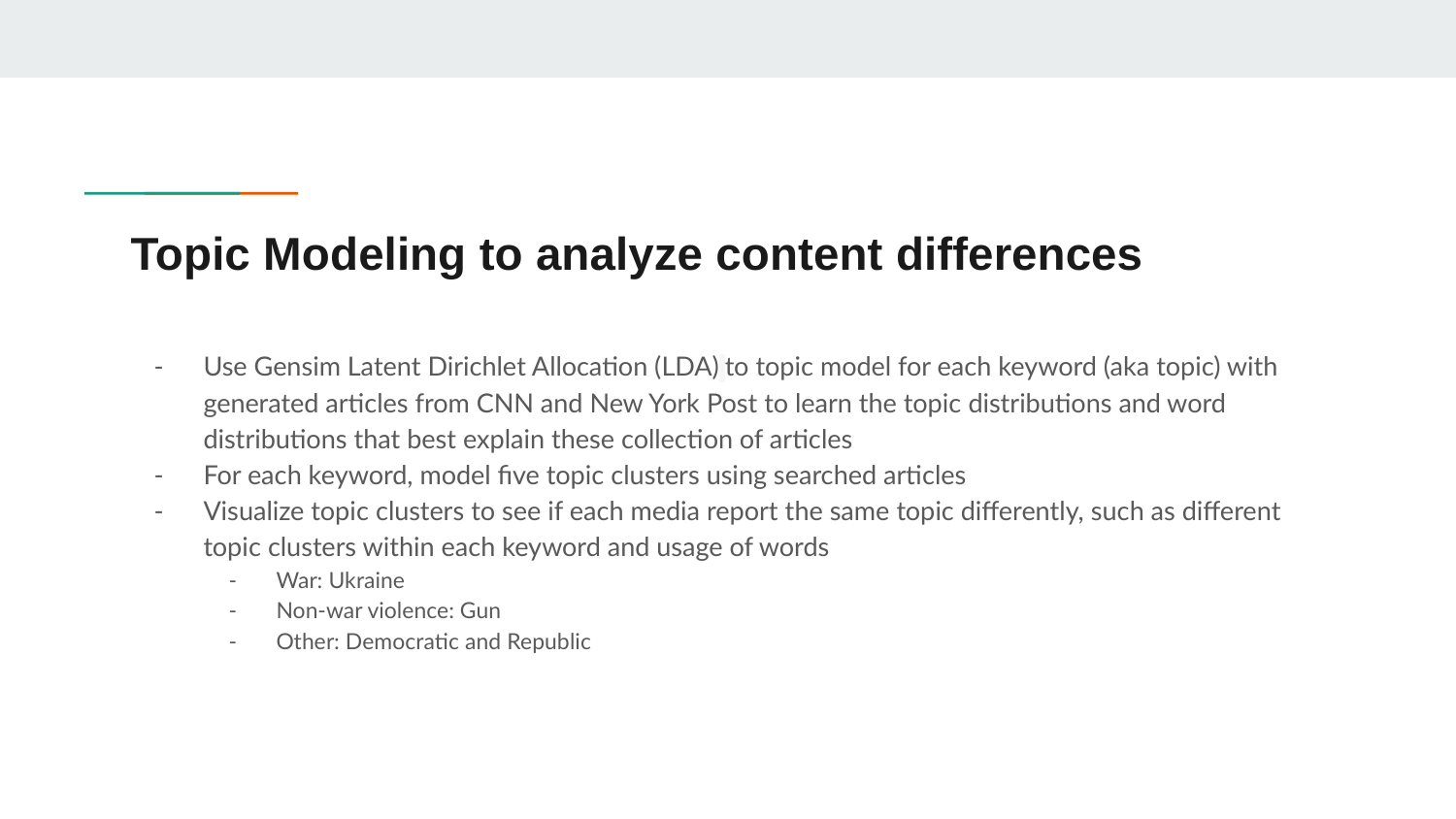

# Topic Modeling to analyze content differences
Use Gensim Latent Dirichlet Allocation (LDA) to topic model for each keyword (aka topic) with generated articles from CNN and New York Post to learn the topic distributions and word distributions that best explain these collection of articles
For each keyword, model five topic clusters using searched articles
Visualize topic clusters to see if each media report the same topic differently, such as different topic clusters within each keyword and usage of words
War: Ukraine
Non-war violence: Gun
Other: Democratic and Republic